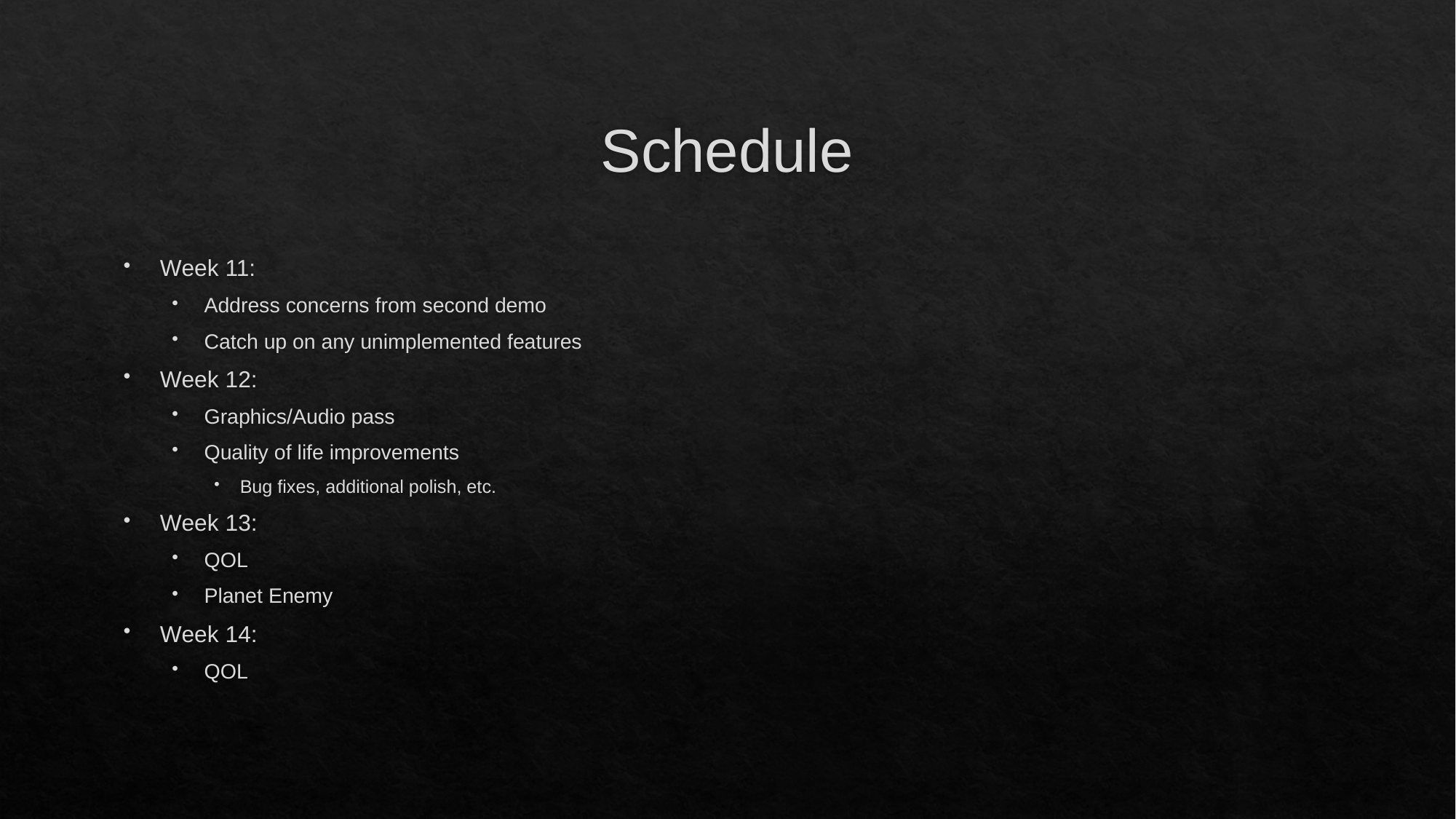

# Schedule
Week 11:
Address concerns from second demo
Catch up on any unimplemented features
Week 12:
Graphics/Audio pass
Quality of life improvements
Bug fixes, additional polish, etc.
Week 13:
QOL
Planet Enemy
Week 14:
QOL